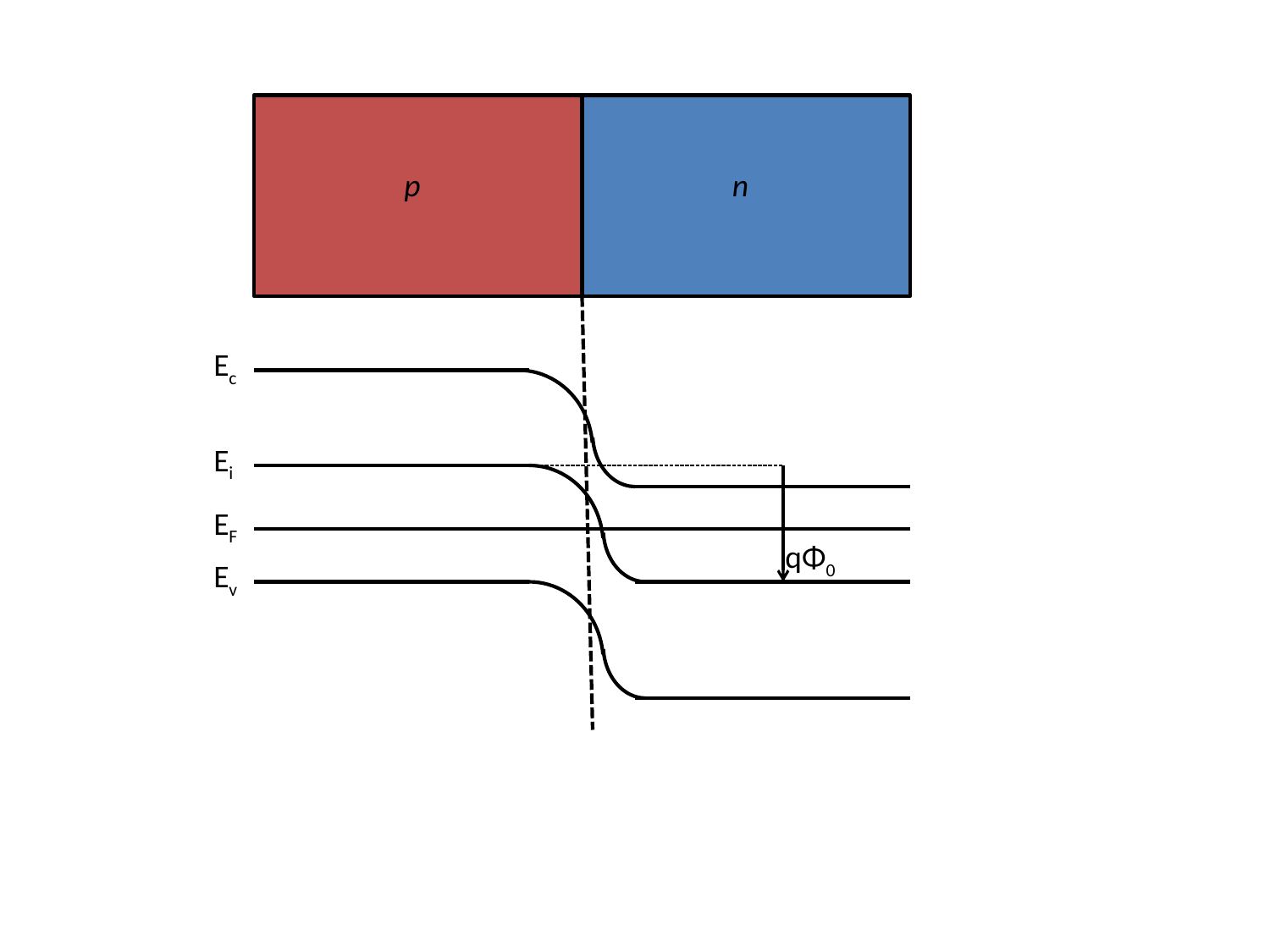

p
n
Ec

Ei

EF
qΦ0
Ev